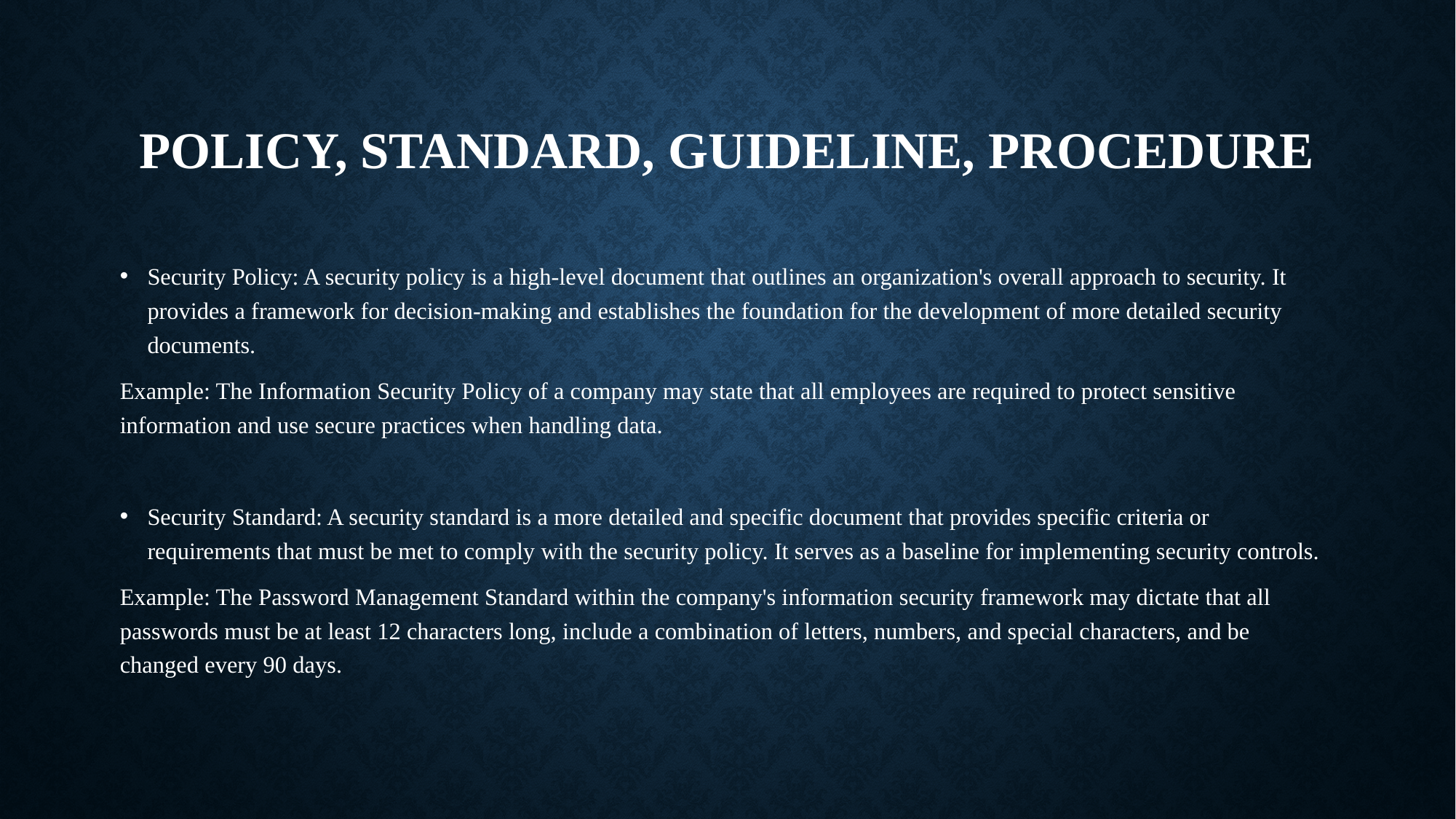

# Policy, Standard, Guideline, procedure
Security Policy: A security policy is a high-level document that outlines an organization's overall approach to security. It provides a framework for decision-making and establishes the foundation for the development of more detailed security documents.
Example: The Information Security Policy of a company may state that all employees are required to protect sensitive information and use secure practices when handling data.

Security Standard: A security standard is a more detailed and specific document that provides specific criteria or requirements that must be met to comply with the security policy. It serves as a baseline for implementing security controls.
Example: The Password Management Standard within the company's information security framework may dictate that all passwords must be at least 12 characters long, include a combination of letters, numbers, and special characters, and be changed every 90 days.